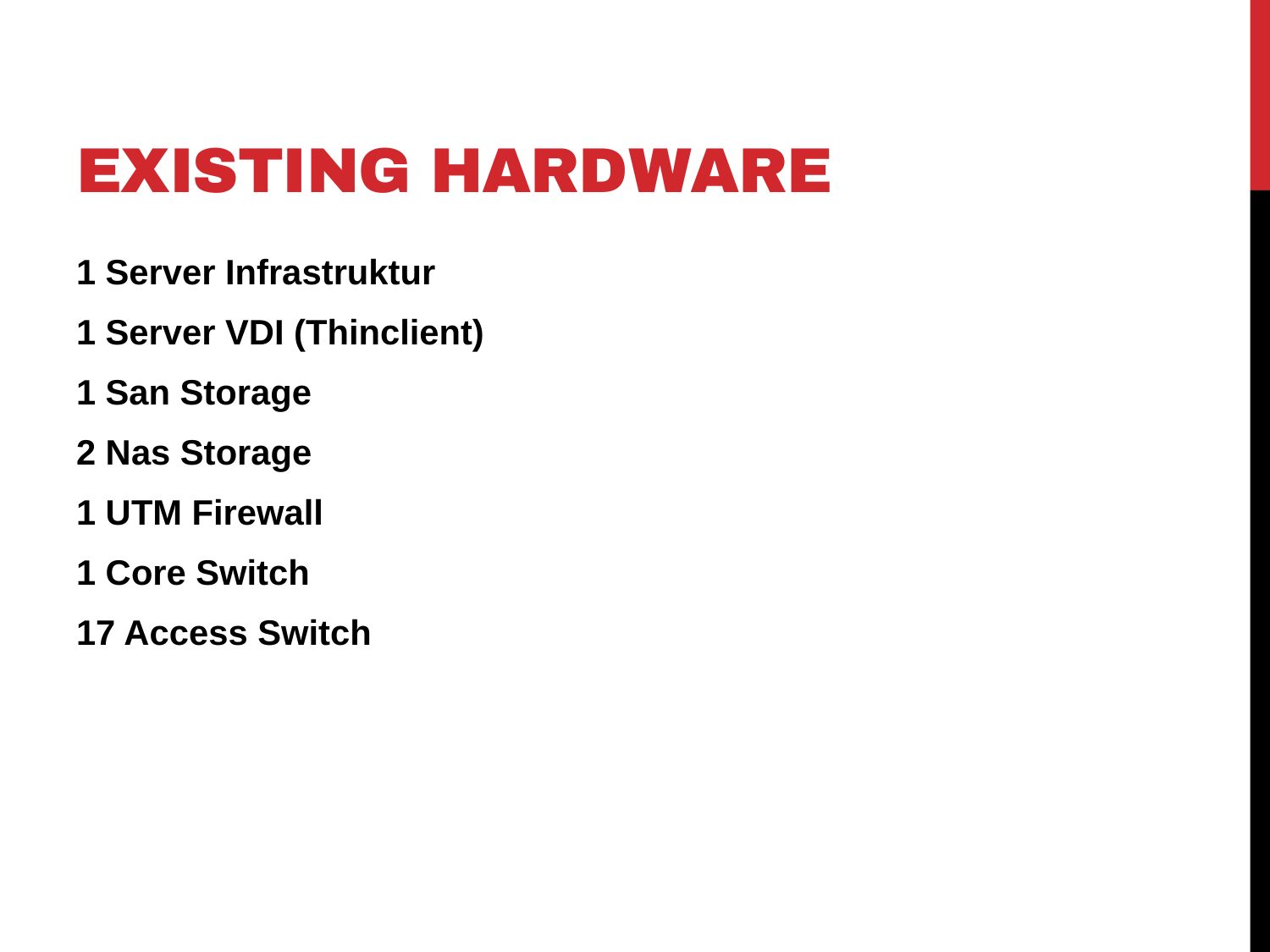

# Existing HARDWARE
1 Server Infrastruktur
1 Server VDI (Thinclient)
1 San Storage
2 Nas Storage
1 UTM Firewall
1 Core Switch
17 Access Switch